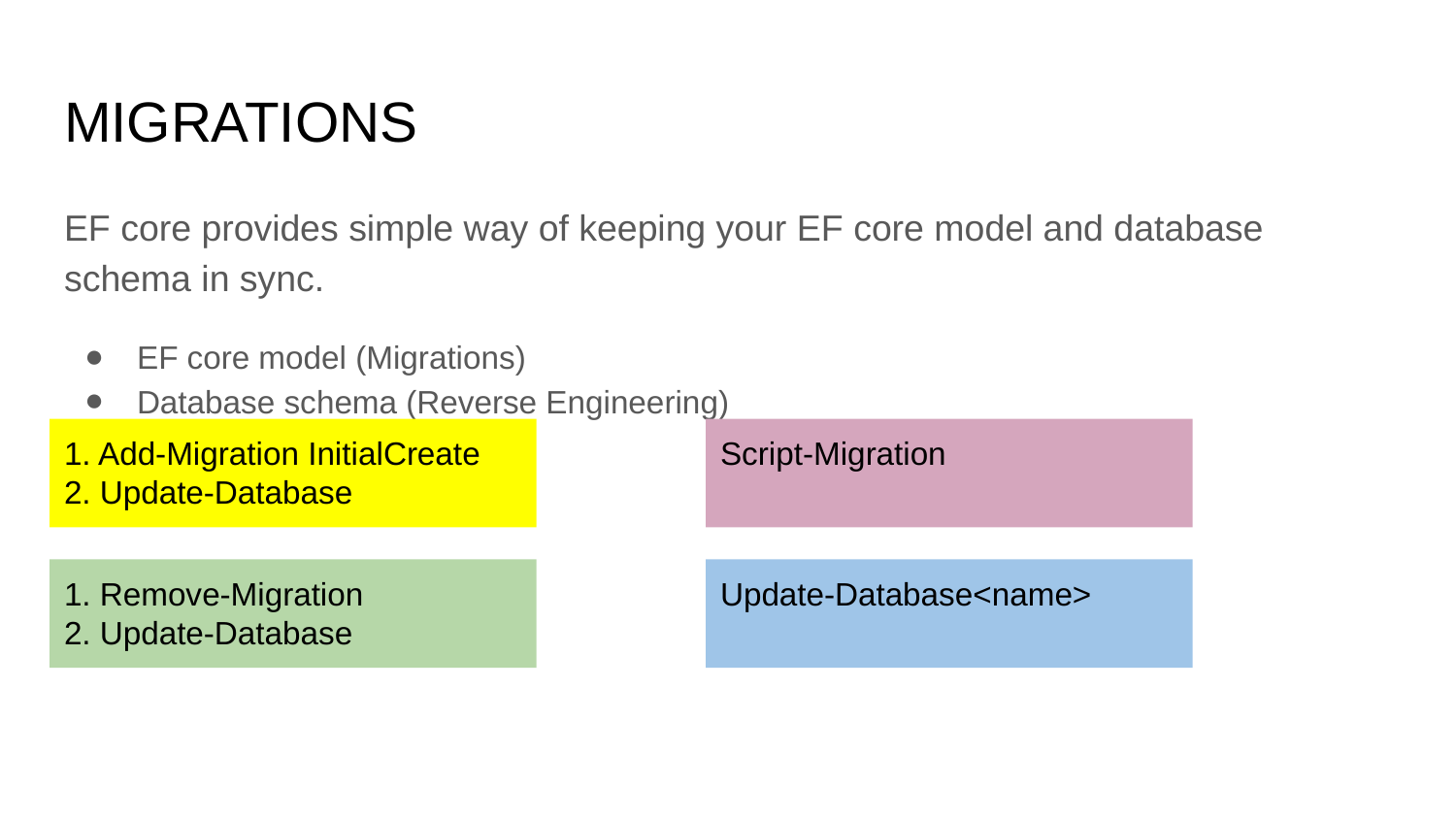

# MIGRATIONS
EF core provides simple way of keeping your EF core model and database schema in sync.
EF core model (Migrations)
Database schema (Reverse Engineering)

1. Add-Migration InitialCreate
2. Update-Database
Script-Migration
1. Remove-Migration
2. Update-Database
Update-Database<name>